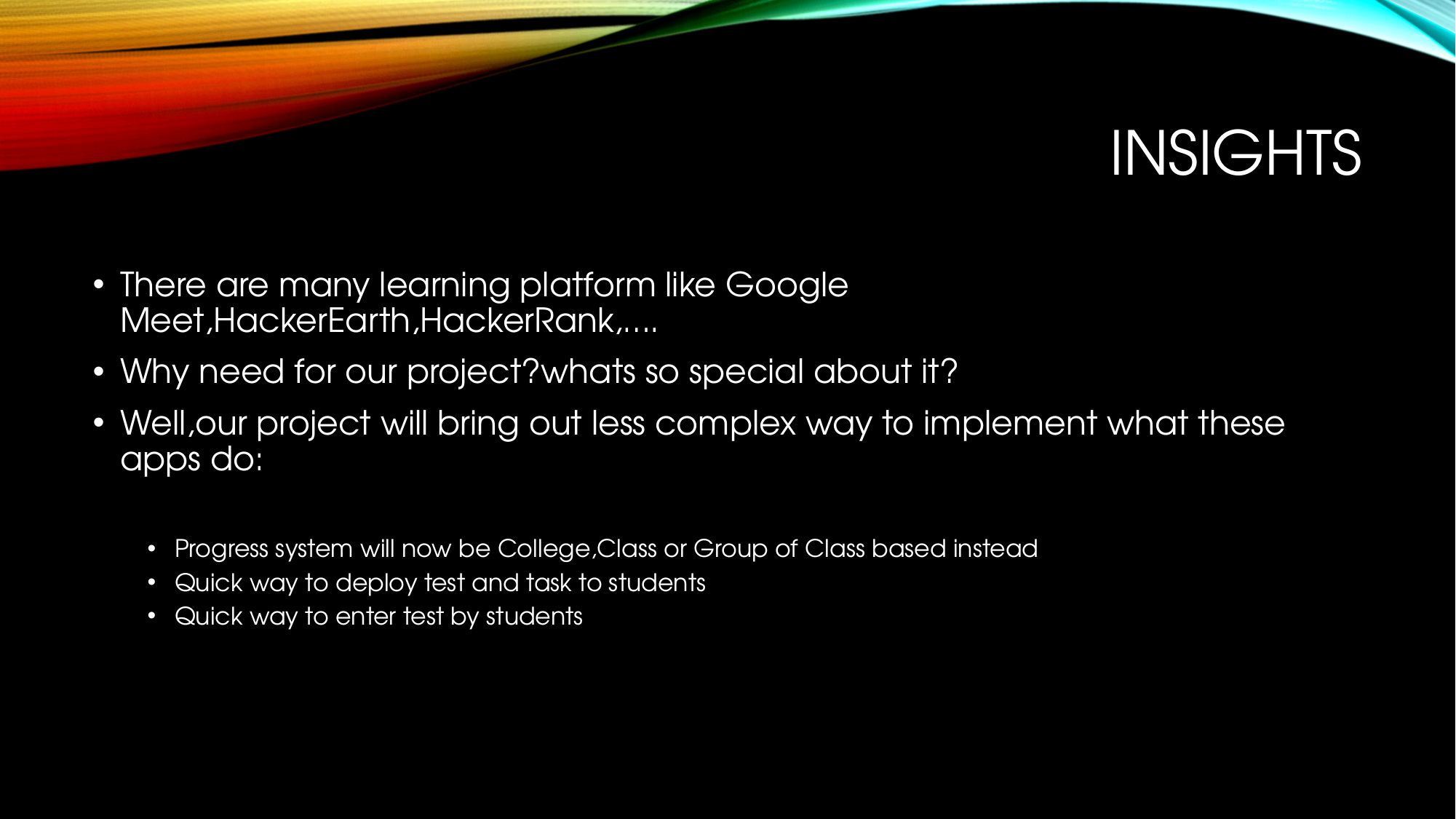

# INSIGHTS
There are many learning platform like Google Meet,HackerEarth,HackerRank,….
Why need for our project?whats so special about it?
Well,our project will bring out less complex way to implement what these apps do:

Progress system will now be College,Class or Group of Class based instead
Quick way to deploy test and task to students
Quick way to enter test by students